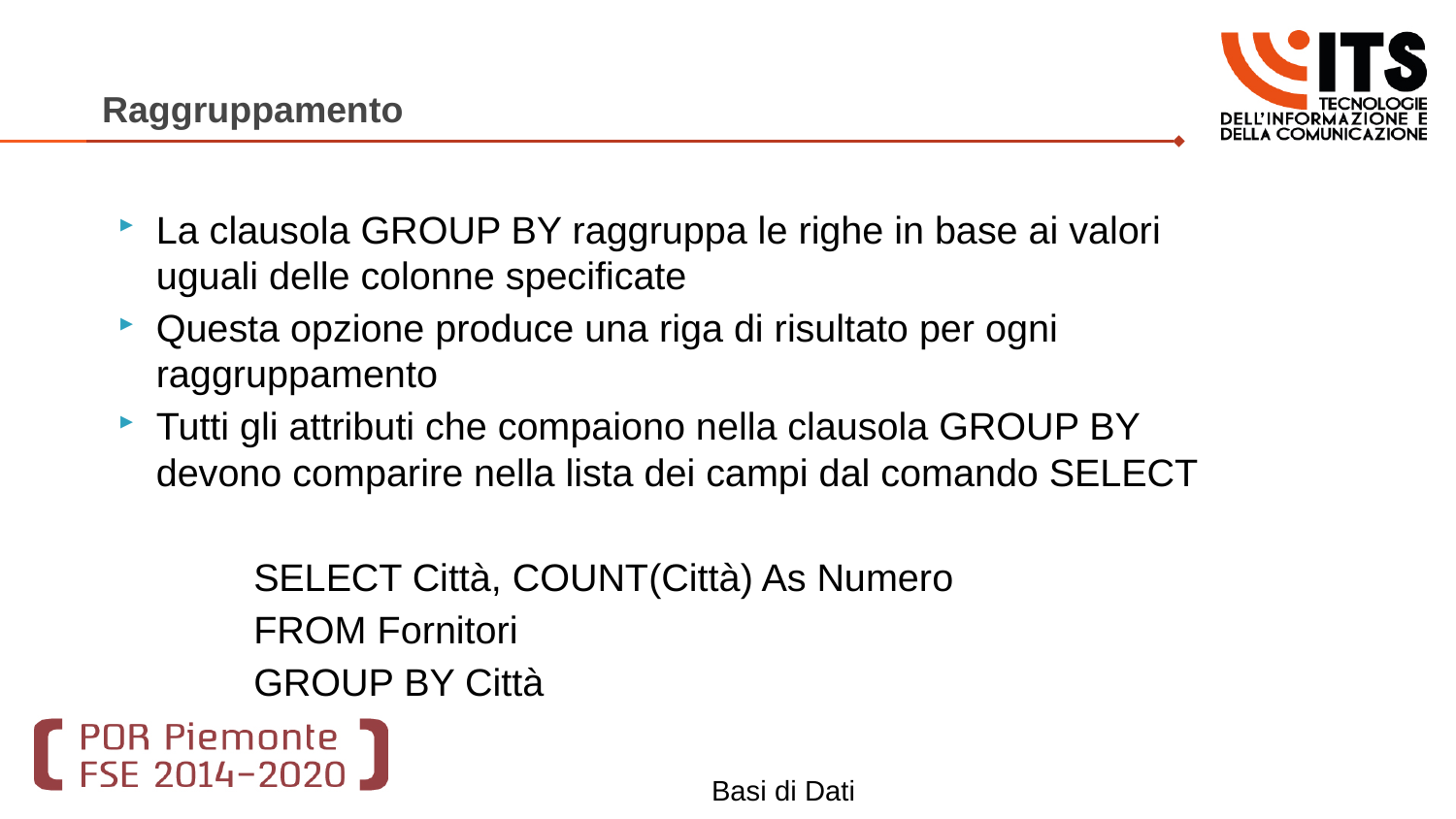

# Raggruppamento

La clausola GROUP BY raggruppa le righe in base ai valori uguali delle colonne specificate
Questa opzione produce una riga di risultato per ogni raggruppamento
Tutti gli attributi che compaiono nella clausola GROUP BY devono comparire nella lista dei campi dal comando SELECT

SELECT Città, COUNT(Città) As Numero
FROM Fornitori
GROUP BY Città

Basi di Dati